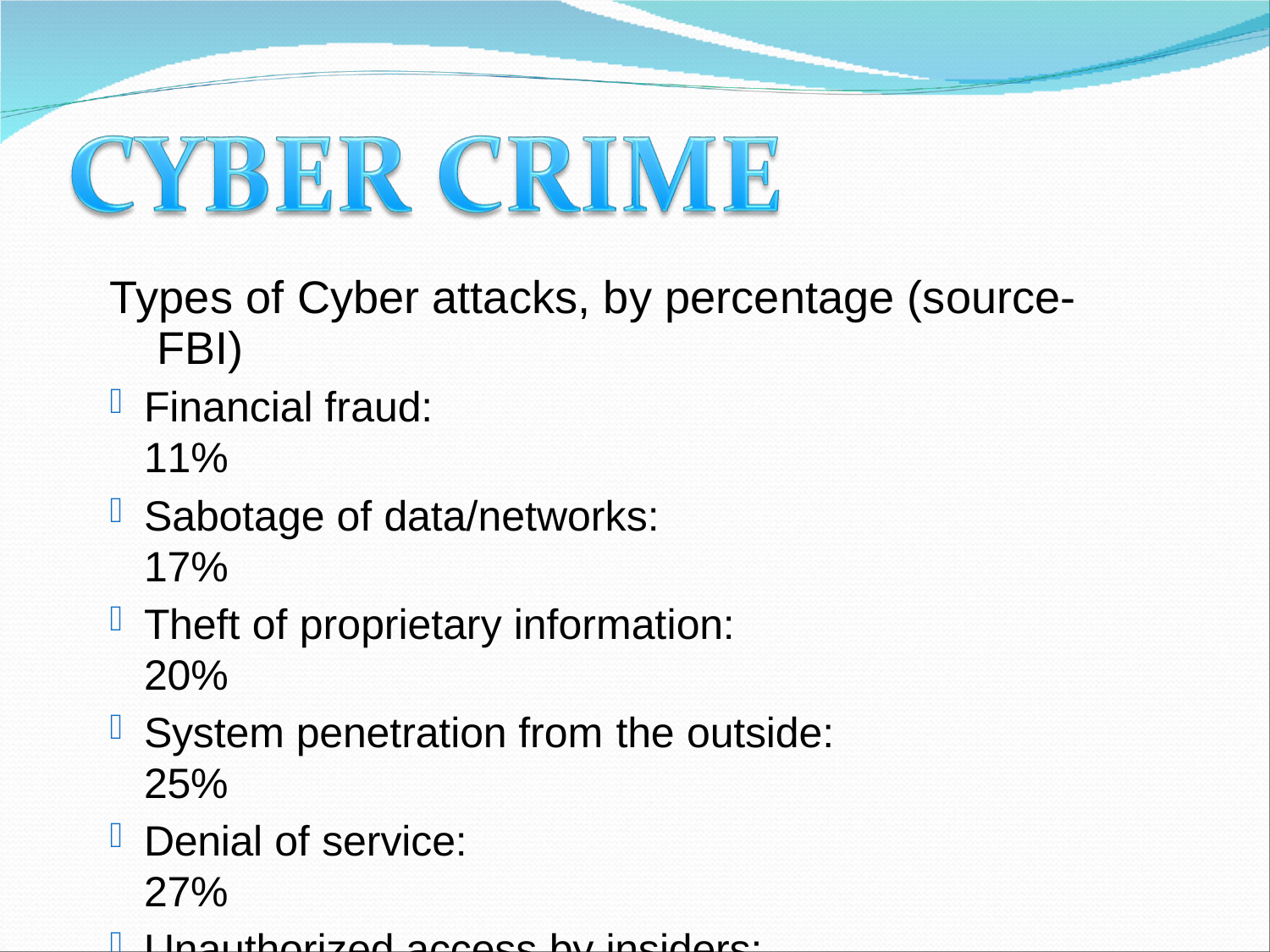

# Types of Cyber attacks, by percentage (source-  FBI)
Financial fraud:	11%
Sabotage of data/networks:	17%
Theft of proprietary information:	20%
System penetration from the outside:	25%
Denial of service:	27%
Unauthorized access by insiders:	71%
Employee abuse of internet privileges	79%
Viruses:	85%